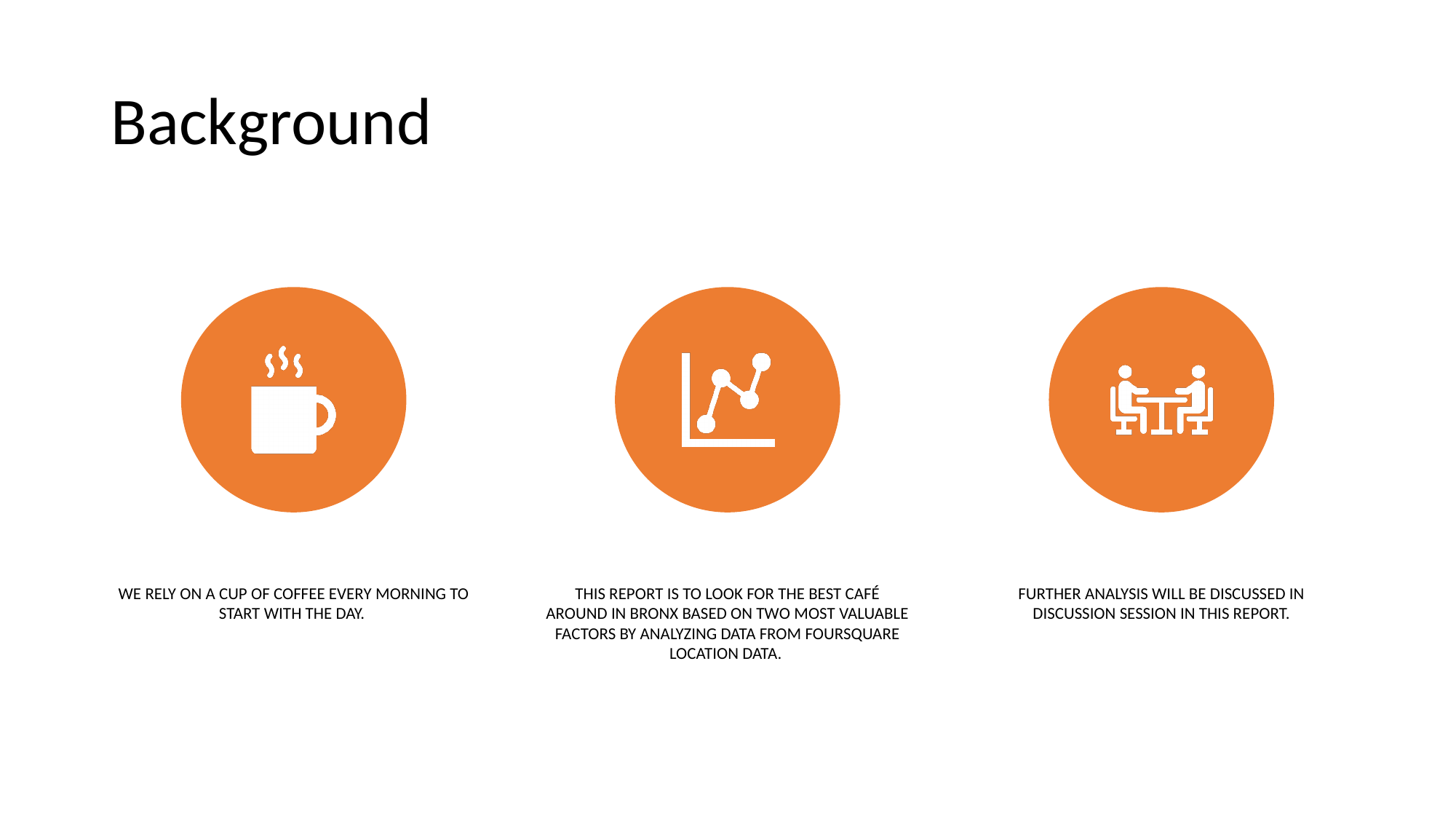

# Background
We rely on a cup of coffee every morning to start with the day.
This report is to look for the best café around in Bronx based on two most valuable factors by analyzing data from Foursquare location data.
Further analysis will be discussed in discussion session in this report.